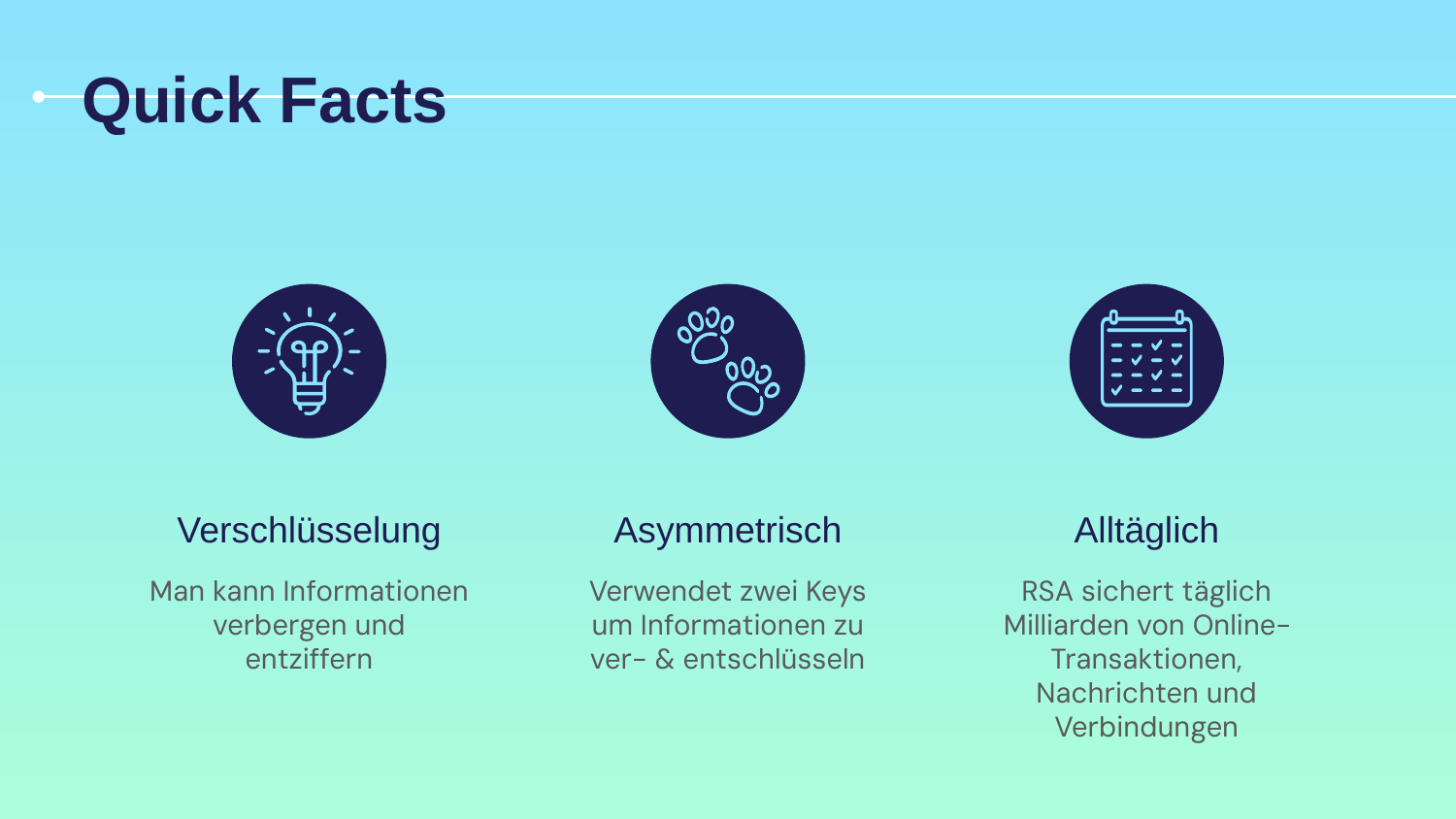

# Quick Facts

Verschlüsselung
Asymmetrisch
Alltäglich
Man kann Informationen verbergen und entziffern
Verwendet zwei Keys um Informationen zu ver- & entschlüsseln
RSA sichert täglich Milliarden von Online-Transaktionen, Nachrichten und Verbindungen